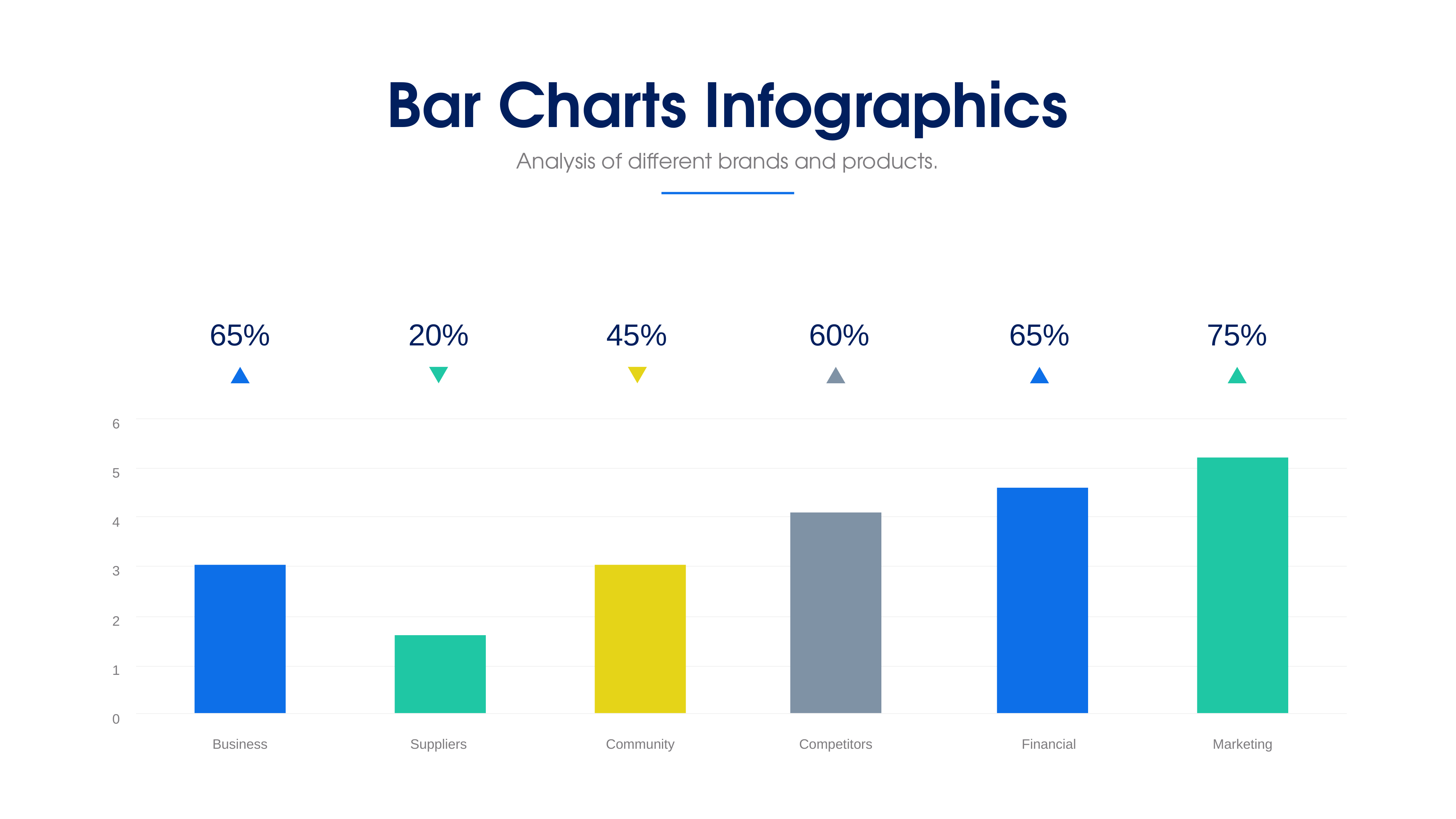

Bar Charts Infographics
Analysis of different brands and products.

65%
20%
45%
60%
65%
75%

6
5

4

3

2

1
0
Business
Suppliers
Community
Competitors
Financial
Marketing